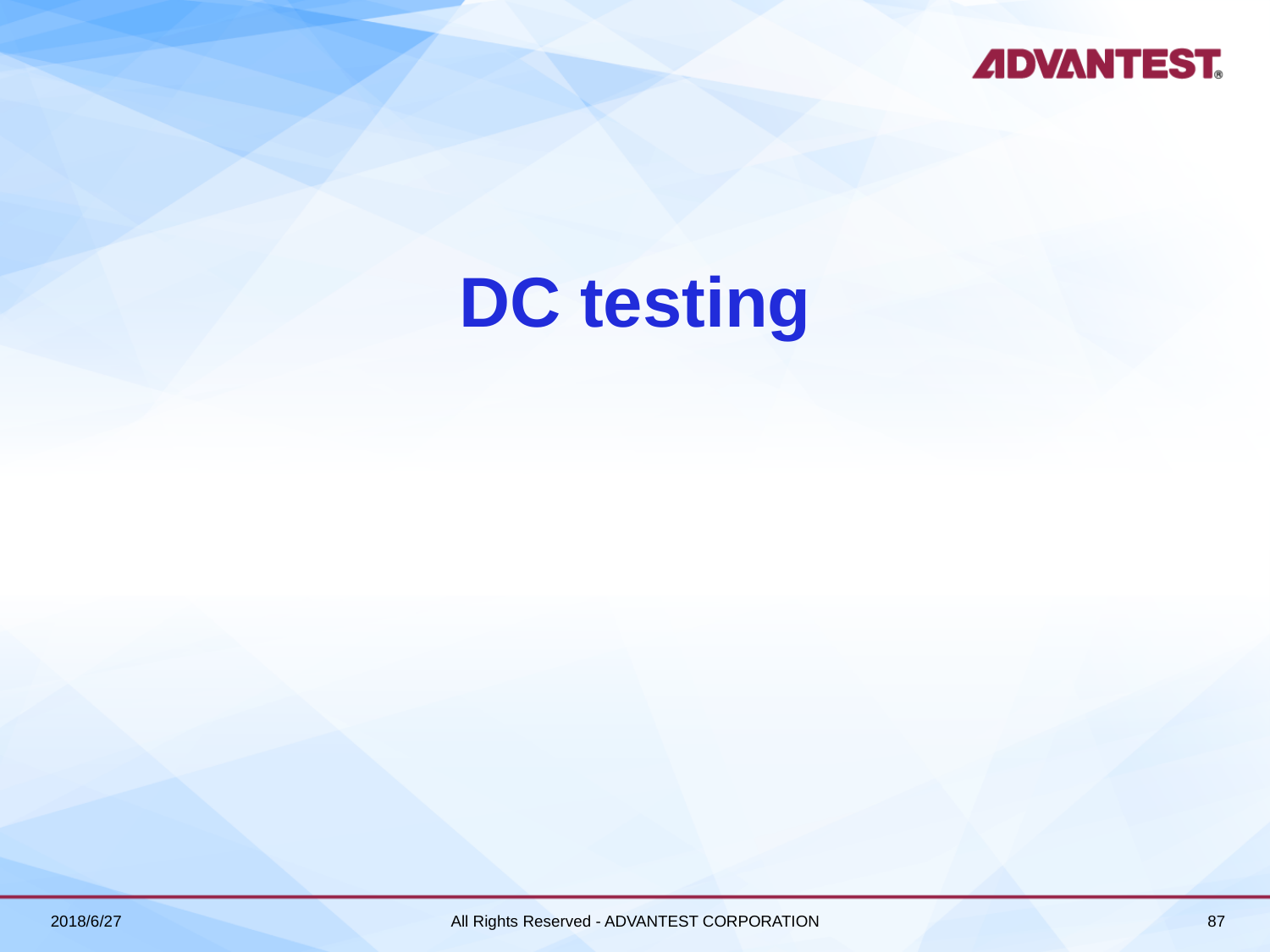

# DC testing
2018/6/27
All Rights Reserved - ADVANTEST CORPORATION
87